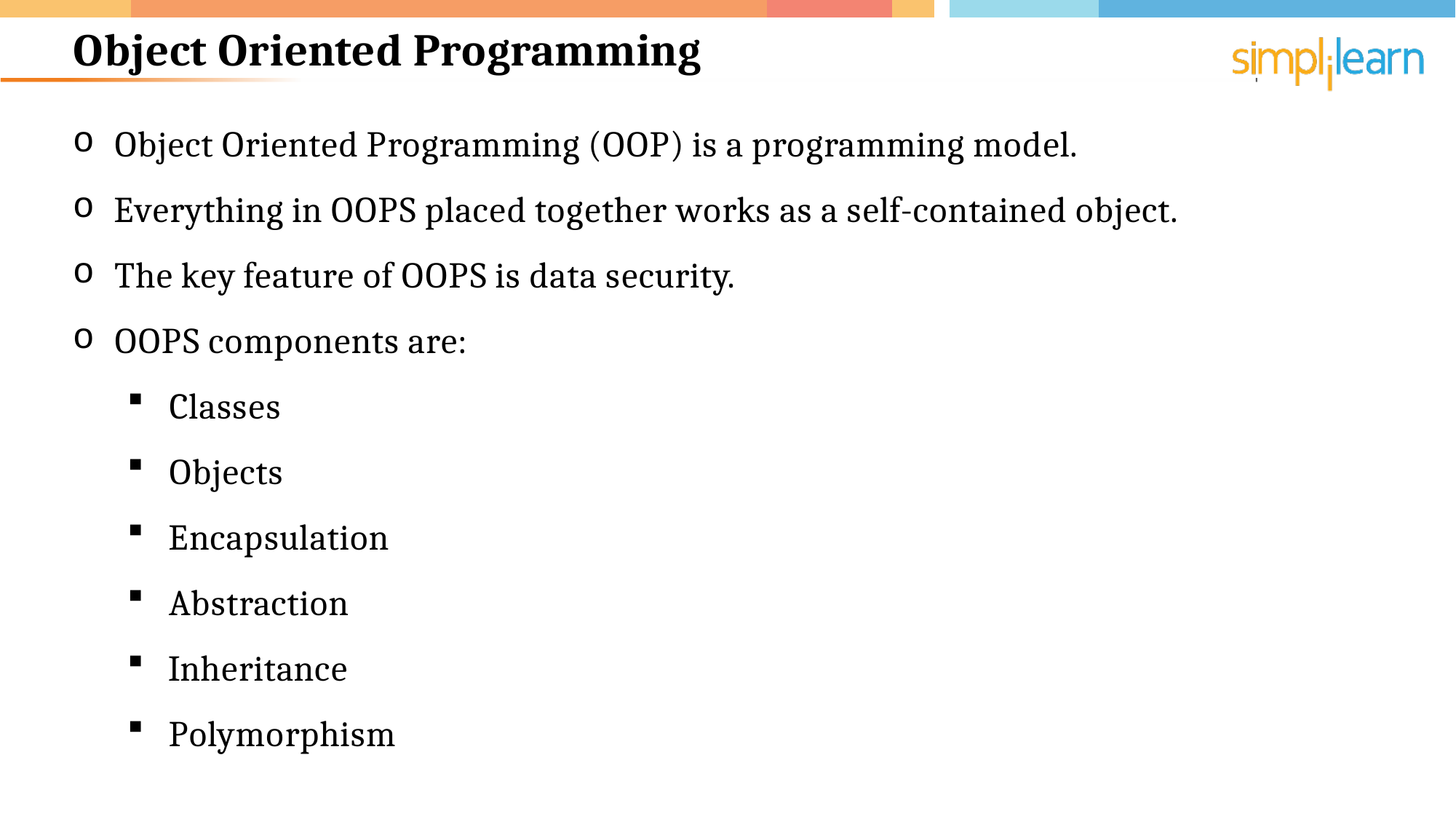

# Object Oriented Programming
Object Oriented Programming (OOP) is a programming model.
Everything in OOPS placed together works as a self-contained object.
The key feature of OOPS is data security.
OOPS components are:
Classes
Objects
Encapsulation
Abstraction
Inheritance
Polymorphism